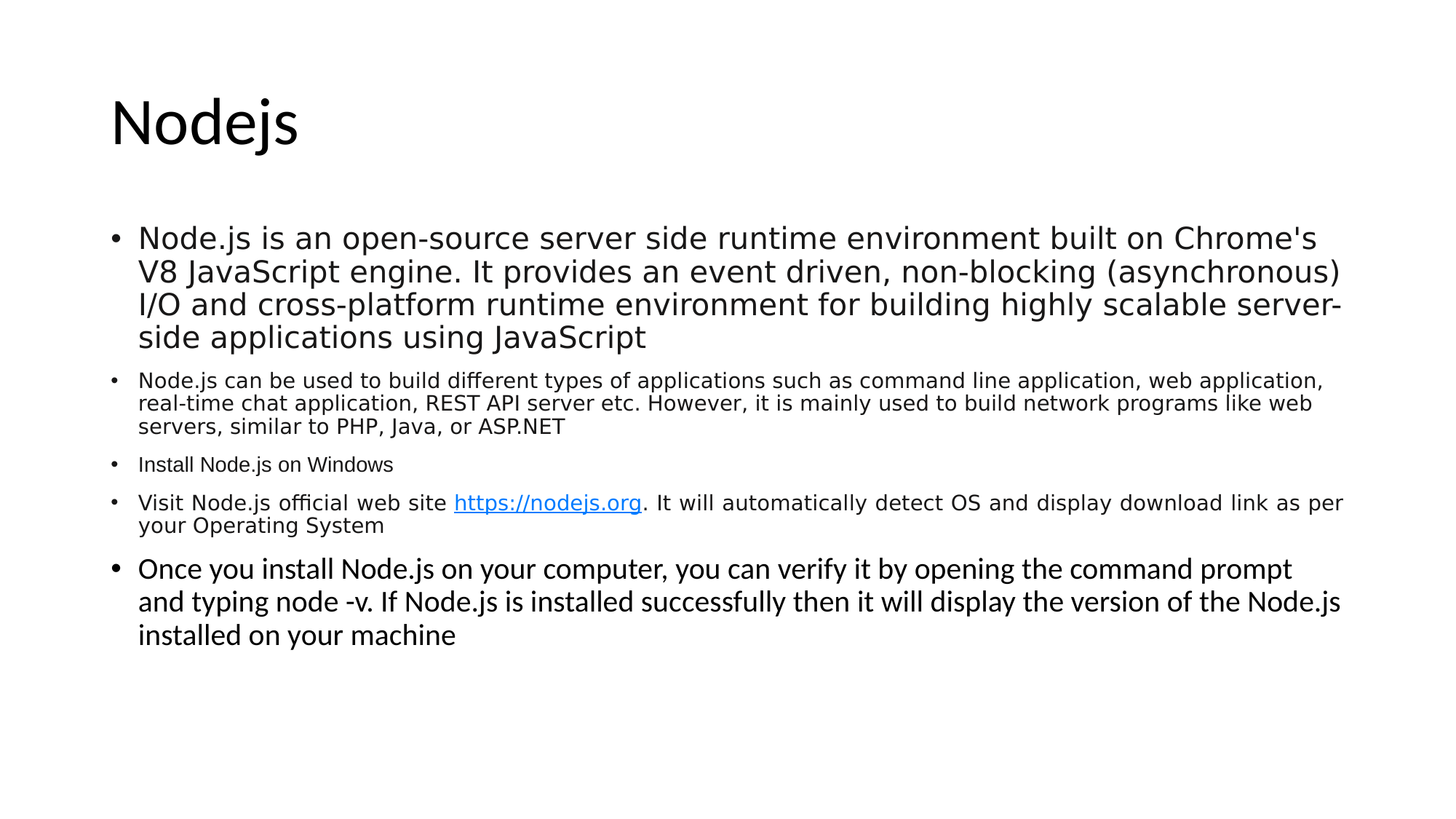

# Nodejs
Node.js is an open-source server side runtime environment built on Chrome's V8 JavaScript engine. It provides an event driven, non-blocking (asynchronous) I/O and cross-platform runtime environment for building highly scalable server-side applications using JavaScript
Node.js can be used to build different types of applications such as command line application, web application, real-time chat application, REST API server etc. However, it is mainly used to build network programs like web servers, similar to PHP, Java, or ASP.NET
Install Node.js on Windows
Visit Node.js official web site https://nodejs.org. It will automatically detect OS and display download link as per your Operating System
Once you install Node.js on your computer, you can verify it by opening the command prompt and typing node -v. If Node.js is installed successfully then it will display the version of the Node.js installed on your machine